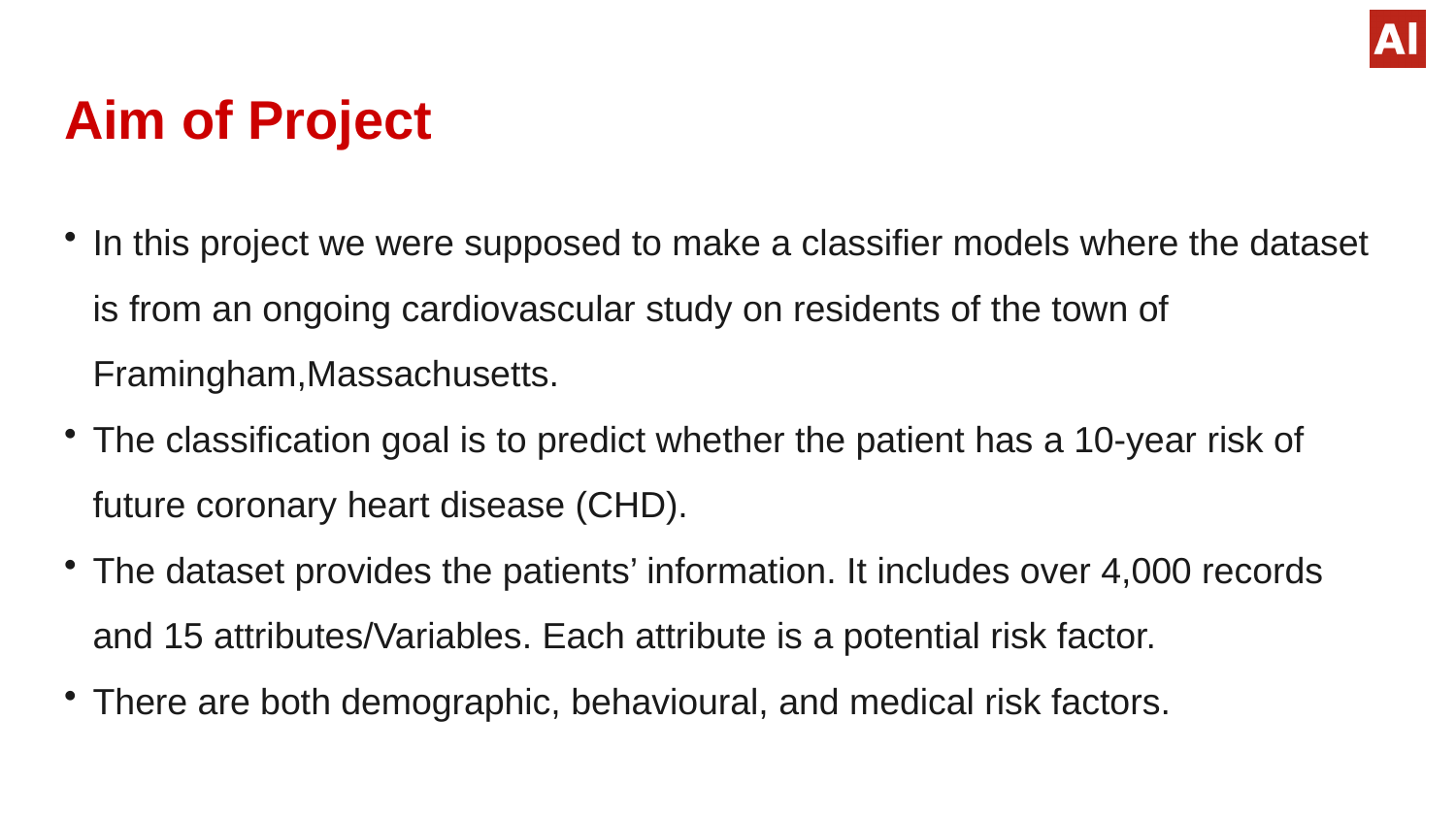

# Aim of Project
In this project we were supposed to make a classifier models where the dataset is from an ongoing cardiovascular study on residents of the town of Framingham,Massachusetts.
The classification goal is to predict whether the patient has a 10-year risk of future coronary heart disease (CHD).
The dataset provides the patients’ information. It includes over 4,000 records and 15 attributes/Variables. Each attribute is a potential risk factor.
There are both demographic, behavioural, and medical risk factors.